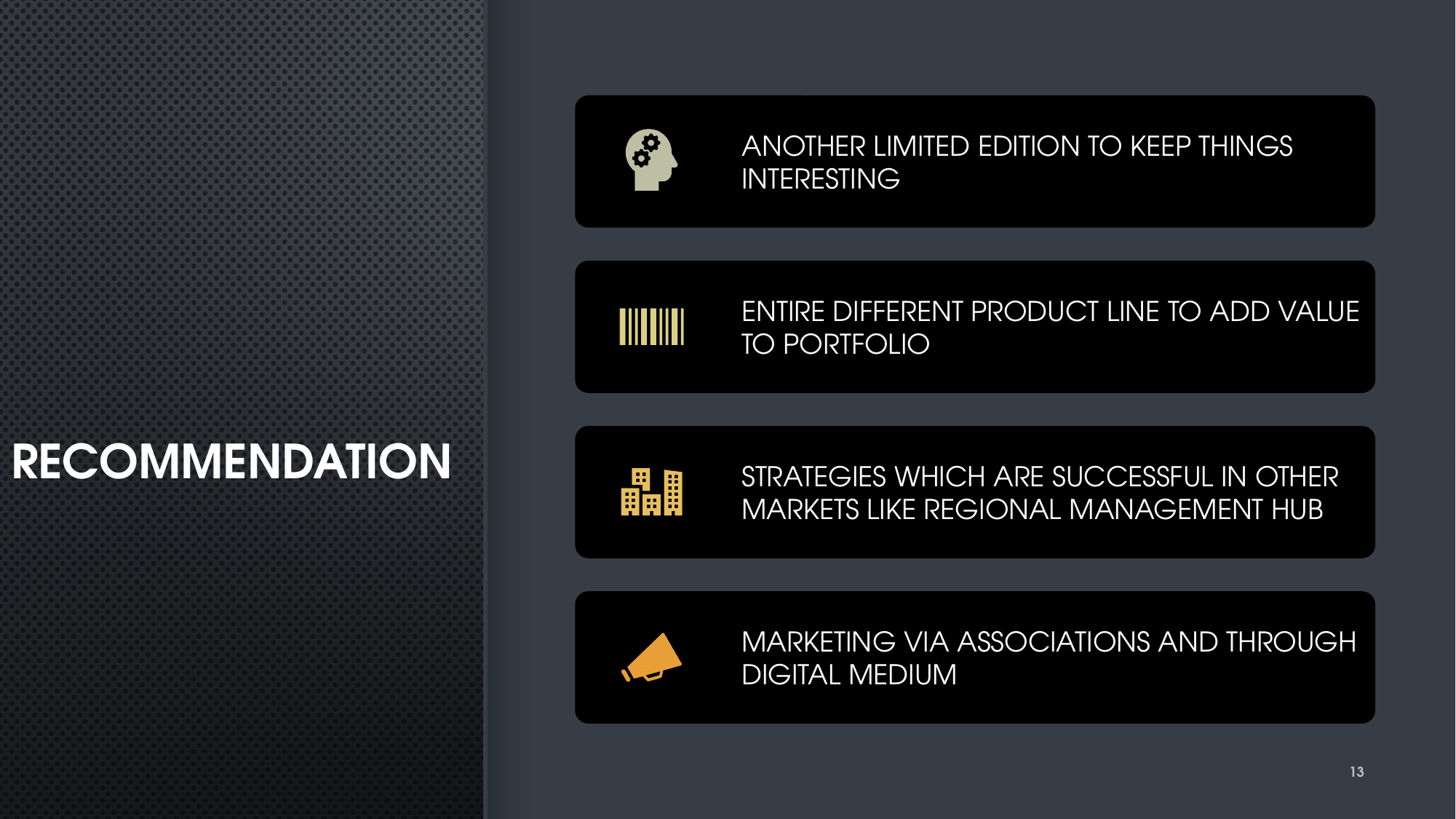

ANOTHER LIMITED EDITION TO KEEP THINGS INTERESTING
ENTIRE DIFFERENT PRODUCT LINE TO ADD VALUE TO PORTFOLIO
STRATEGIES WHICH ARE SUCCESSFUL IN OTHER MARKETS LIKE REGIONAL MANAGEMENT HUB
MARKETING VIA ASSOCIATIONS AND THROUGH DIGITAL MEDIUM
# RECOMMENDATION

13